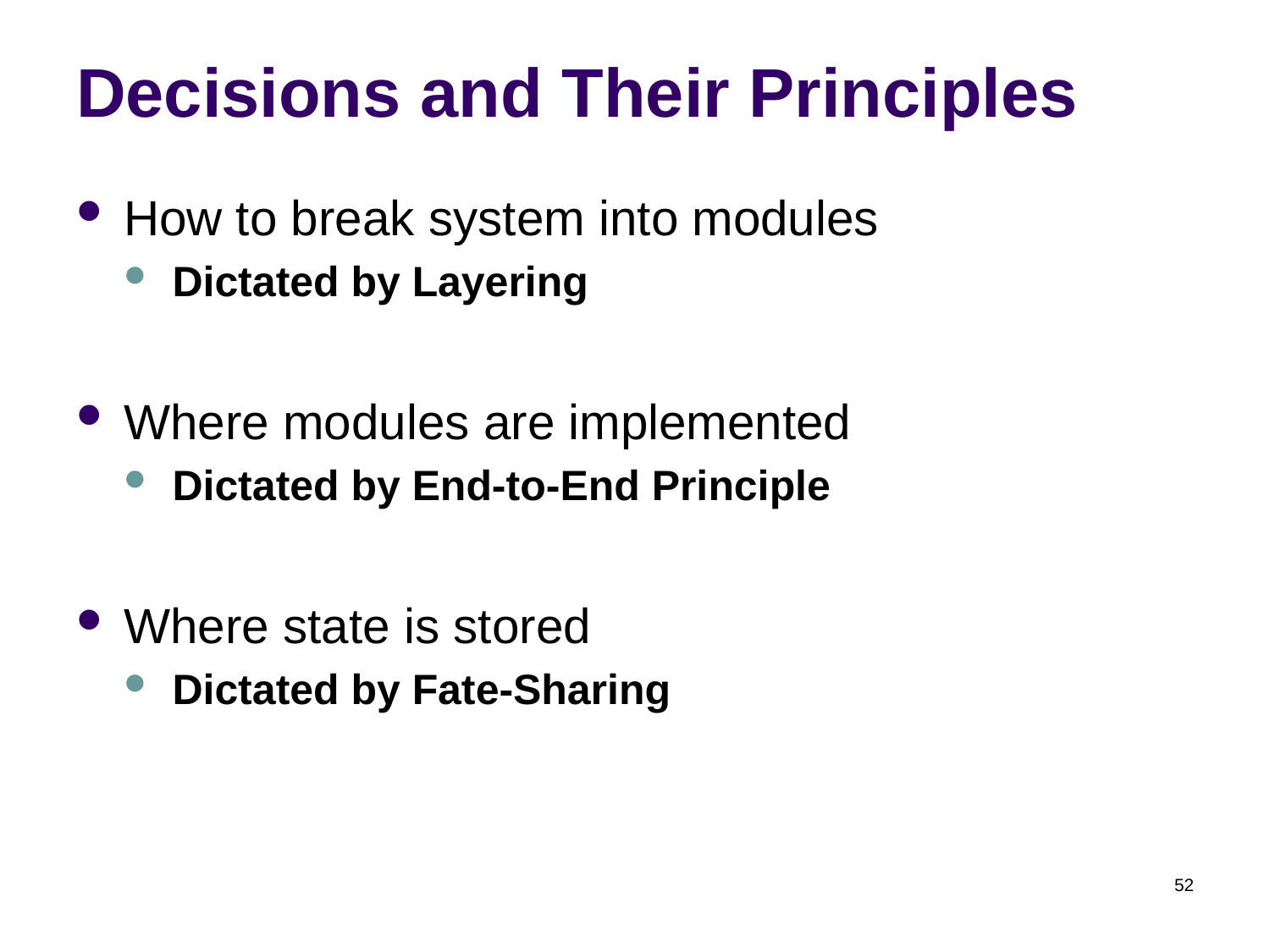

# Decisions and Their Principles
How to break system into modules
Dictated by Layering

Where modules are implemented
Dictated by End-to-End Principle

Where state is stored
Dictated by Fate-Sharing
52